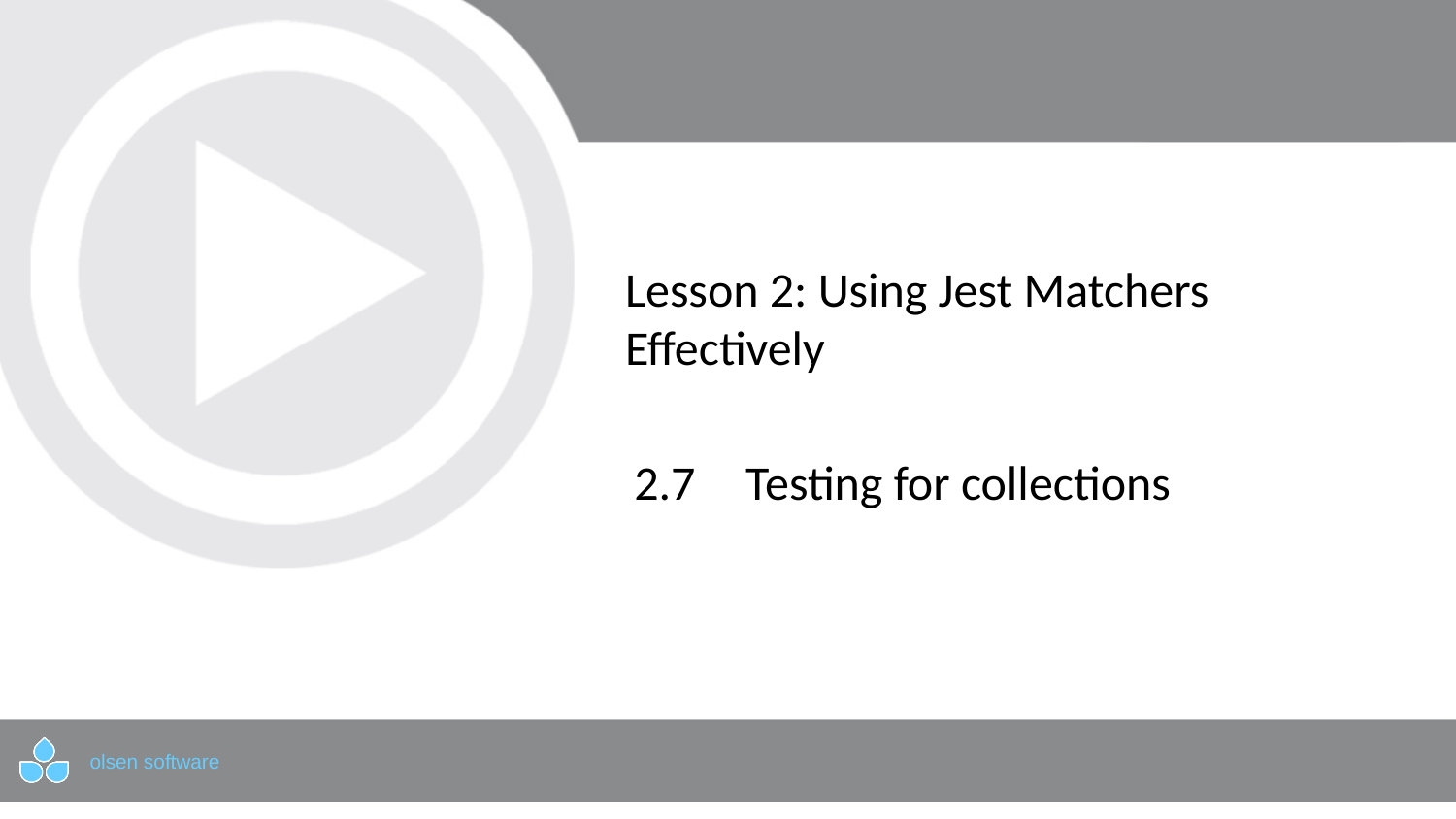

# Lesson 2: Using Jest Matchers Effectively
2.7	 Testing for collections